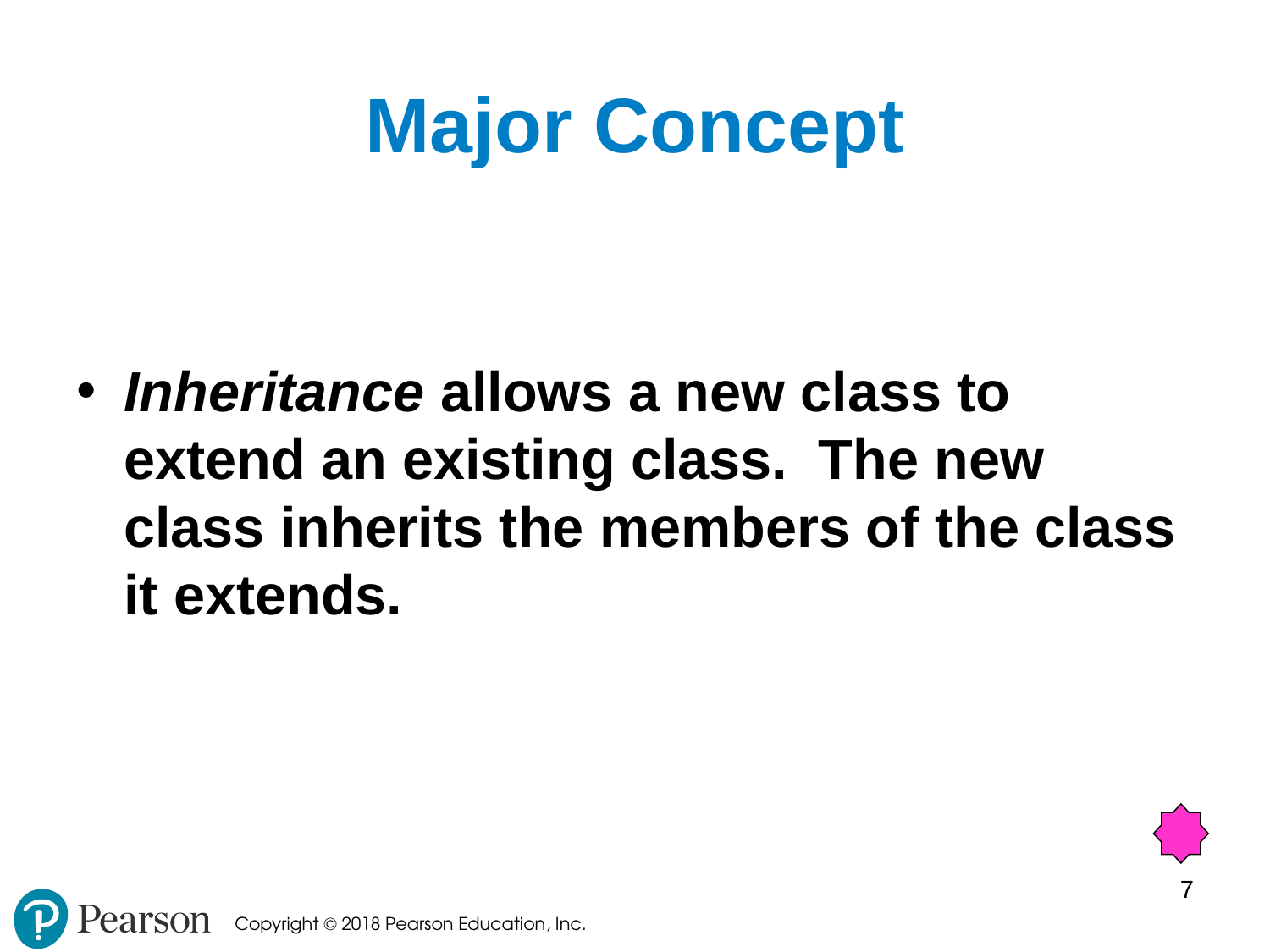

# Major Concept
Inheritance allows a new class to extend an existing class.  The new class inherits the members of the class it extends.

7